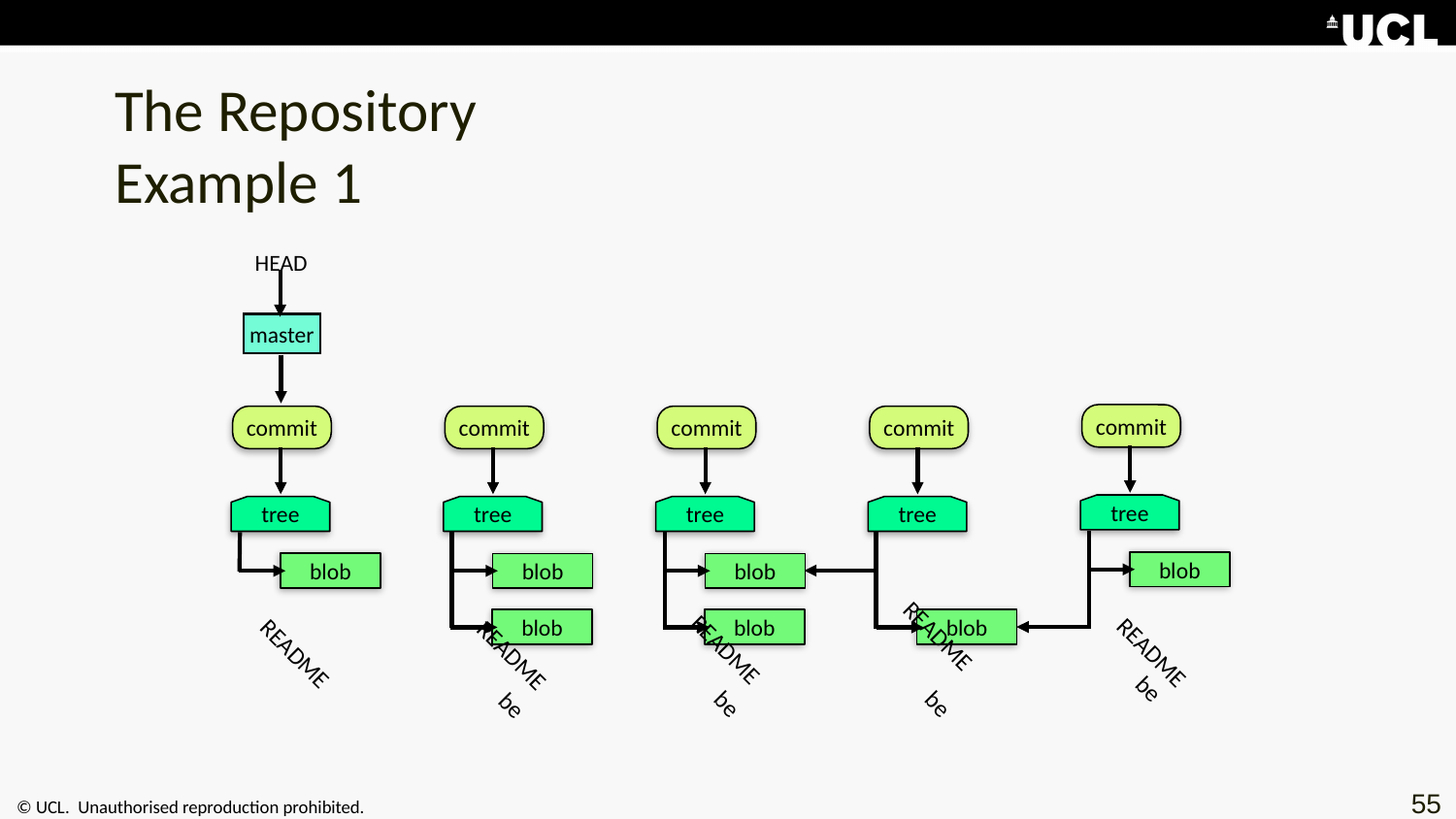

# The Repository Example 1
HEAD

master

commit

tree

blob

README
be

commit

tree

blob

README
commit

tree

blob

README
blob
be

commit

tree

blob
README

blob
be

commit

tree

README

blob
be

55